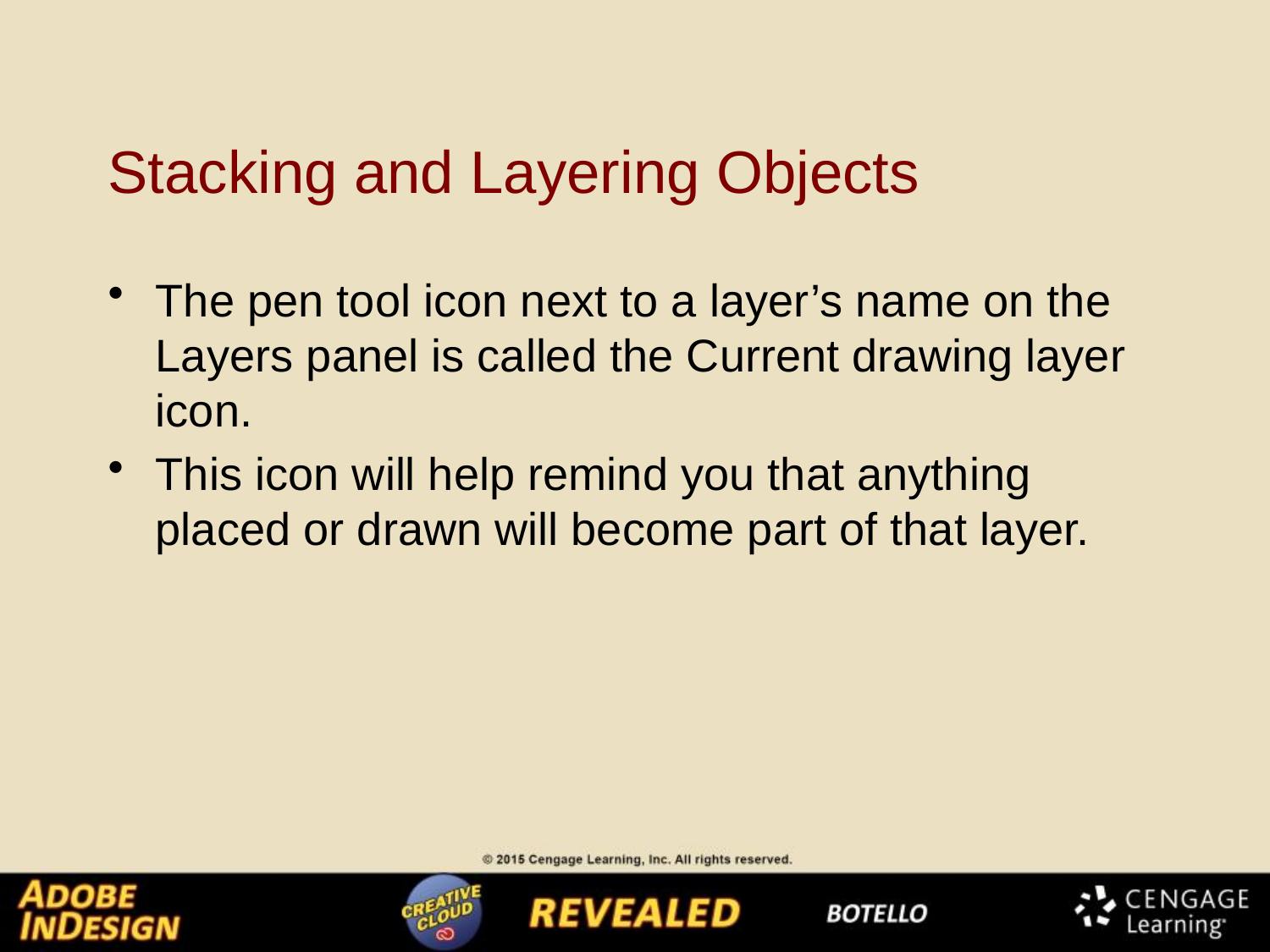

# Stacking and Layering Objects
The pen tool icon next to a layer’s name on the Layers panel is called the Current drawing layer icon.
This icon will help remind you that anything placed or drawn will become part of that layer.